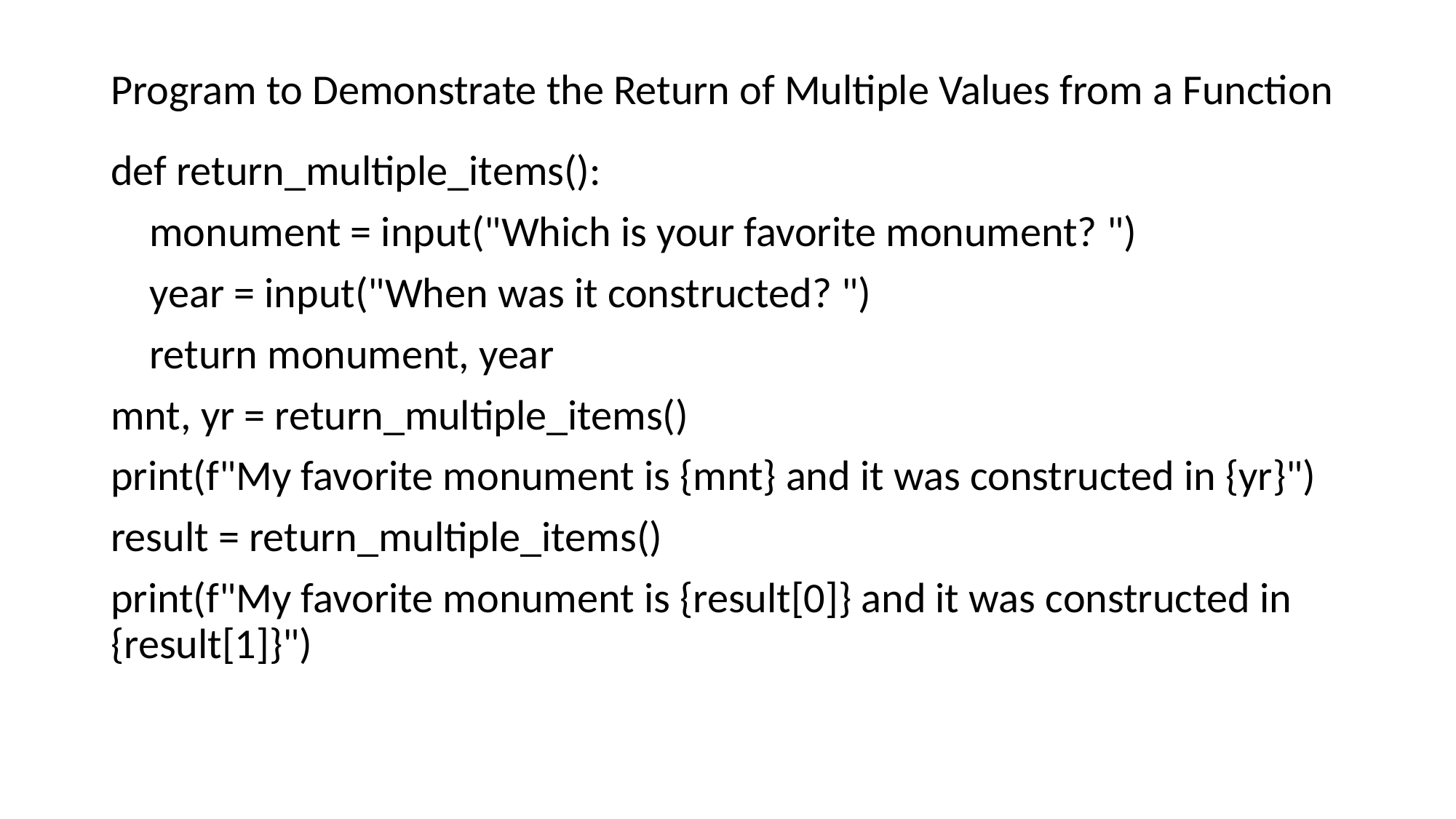

# Program to Demonstrate the Return of Multiple Values from a Function
def return_multiple_items():
    monument = input("Which is your favorite monument? ")
    year = input("When was it constructed? ")
    return monument, year
mnt, yr = return_multiple_items()
print(f"My favorite monument is {mnt} and it was constructed in {yr}")
result = return_multiple_items()
print(f"My favorite monument is {result[0]} and it was constructed in {result[1]}")